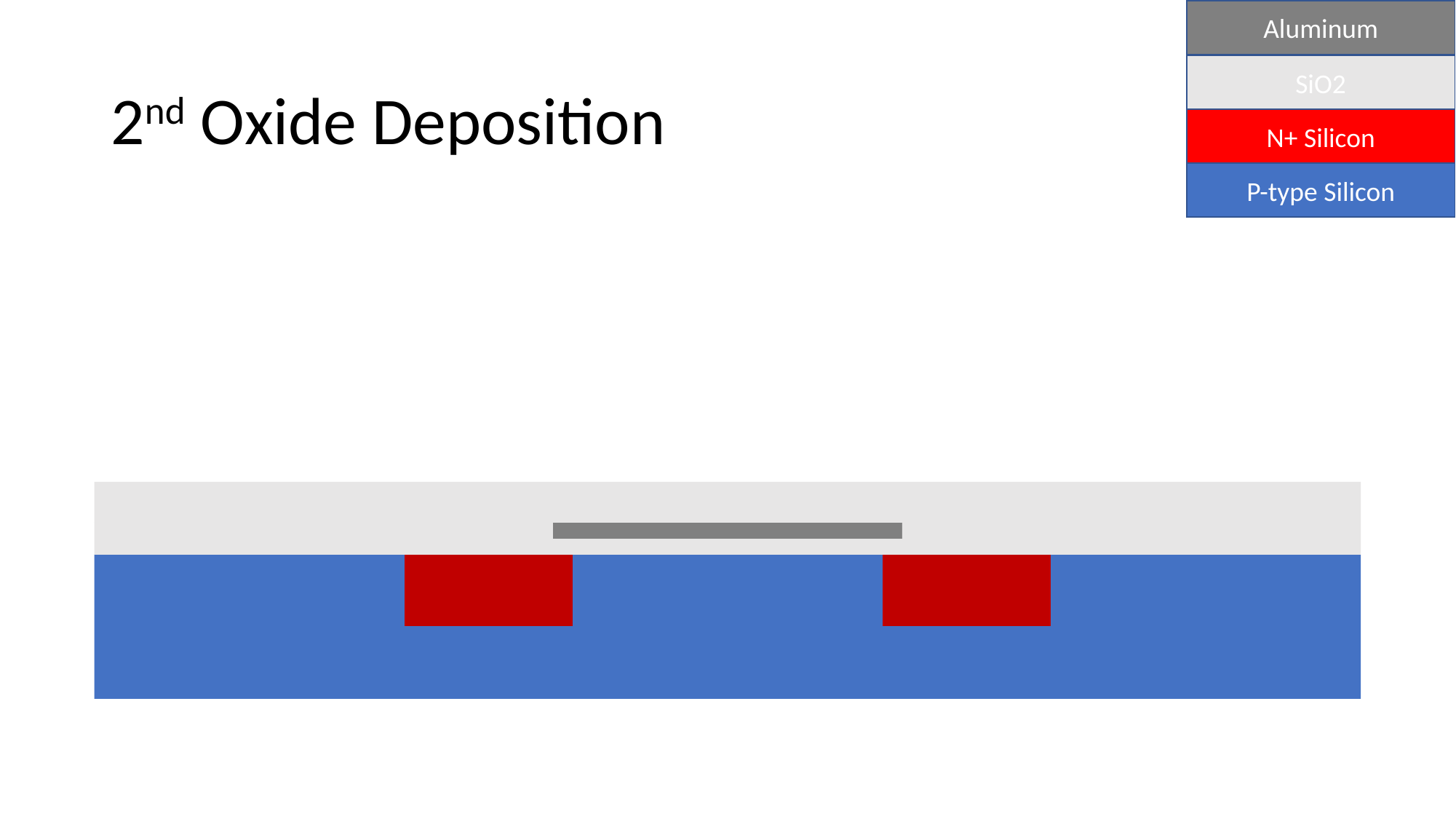

Aluminum
# 2nd Oxide Deposition
SiO2
N+ Silicon
P-type Silicon